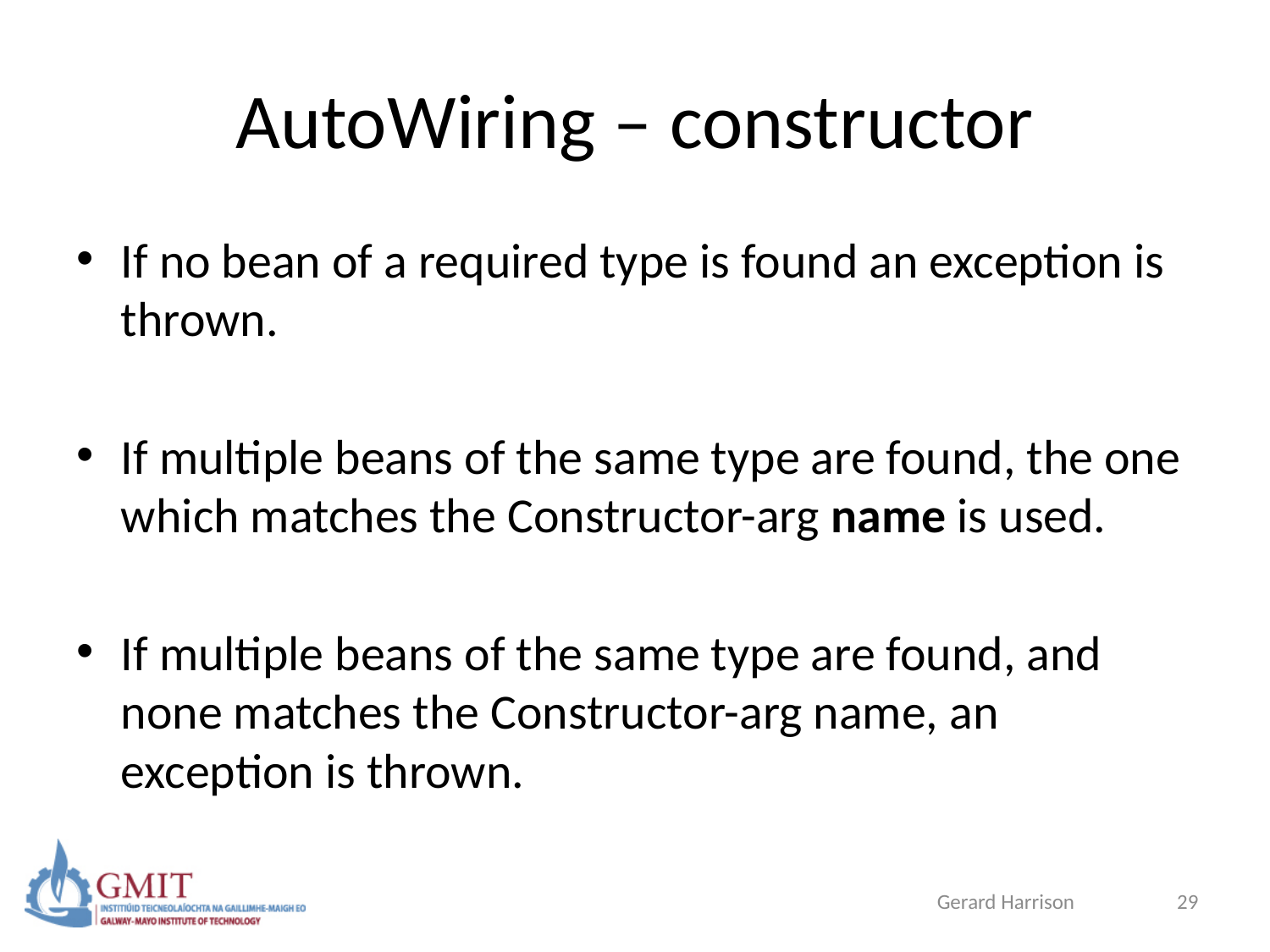

# AutoWiring – constructor
If no bean of a required type is found an exception is thrown.

If multiple beans of the same type are found, the one which matches the Constructor-arg name is used.

If multiple beans of the same type are found, and none matches the Constructor-arg name, an exception is thrown.

Gerard Harrison
29